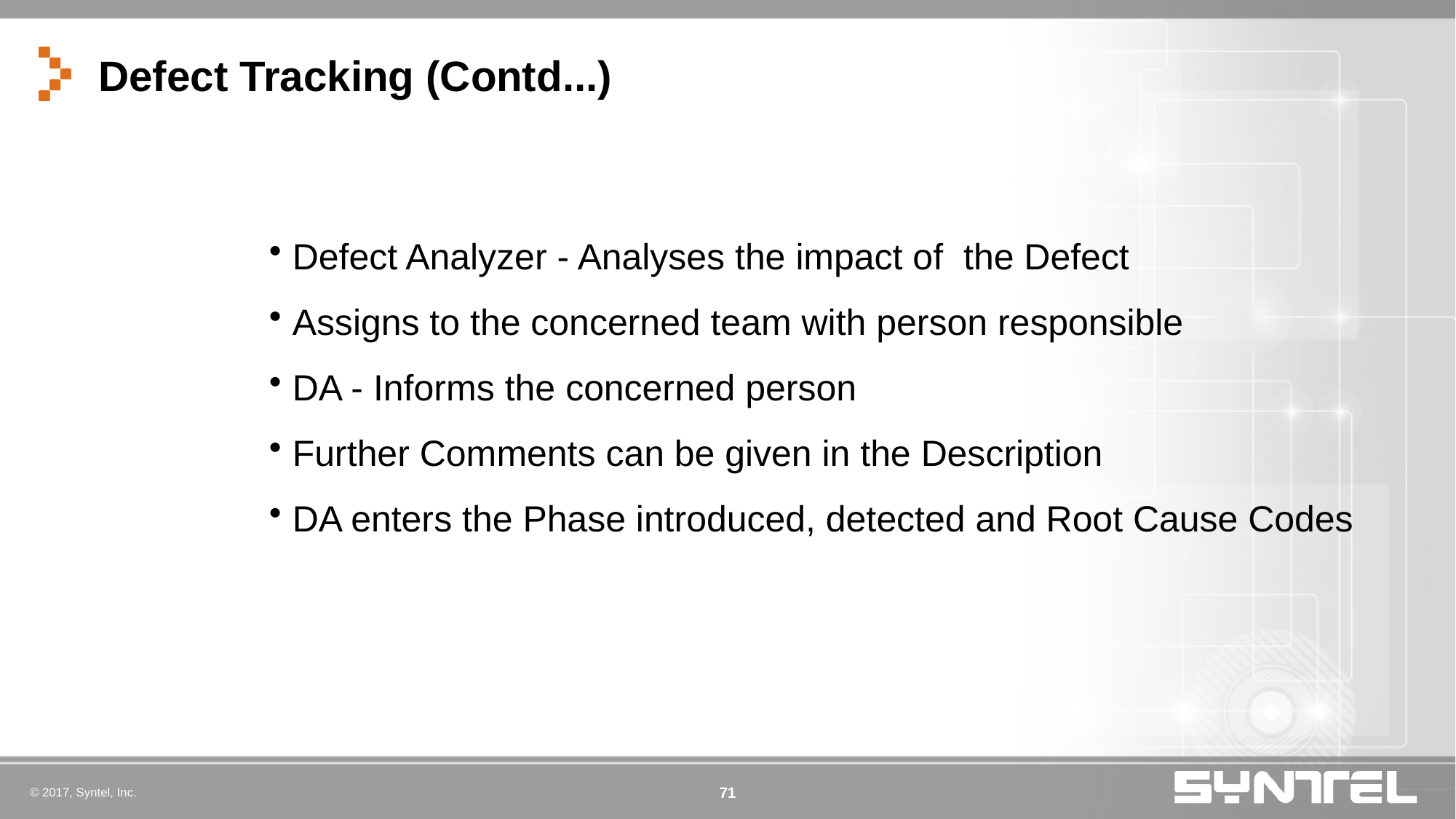

# Defect Tracking (Contd...)
 Defect Analyzer - Analyses the impact of  the Defect
 Assigns to the concerned team with person responsible
 DA - Informs the concerned person
 Further Comments can be given in the Description
 DA enters the Phase introduced, detected and Root Cause Codes